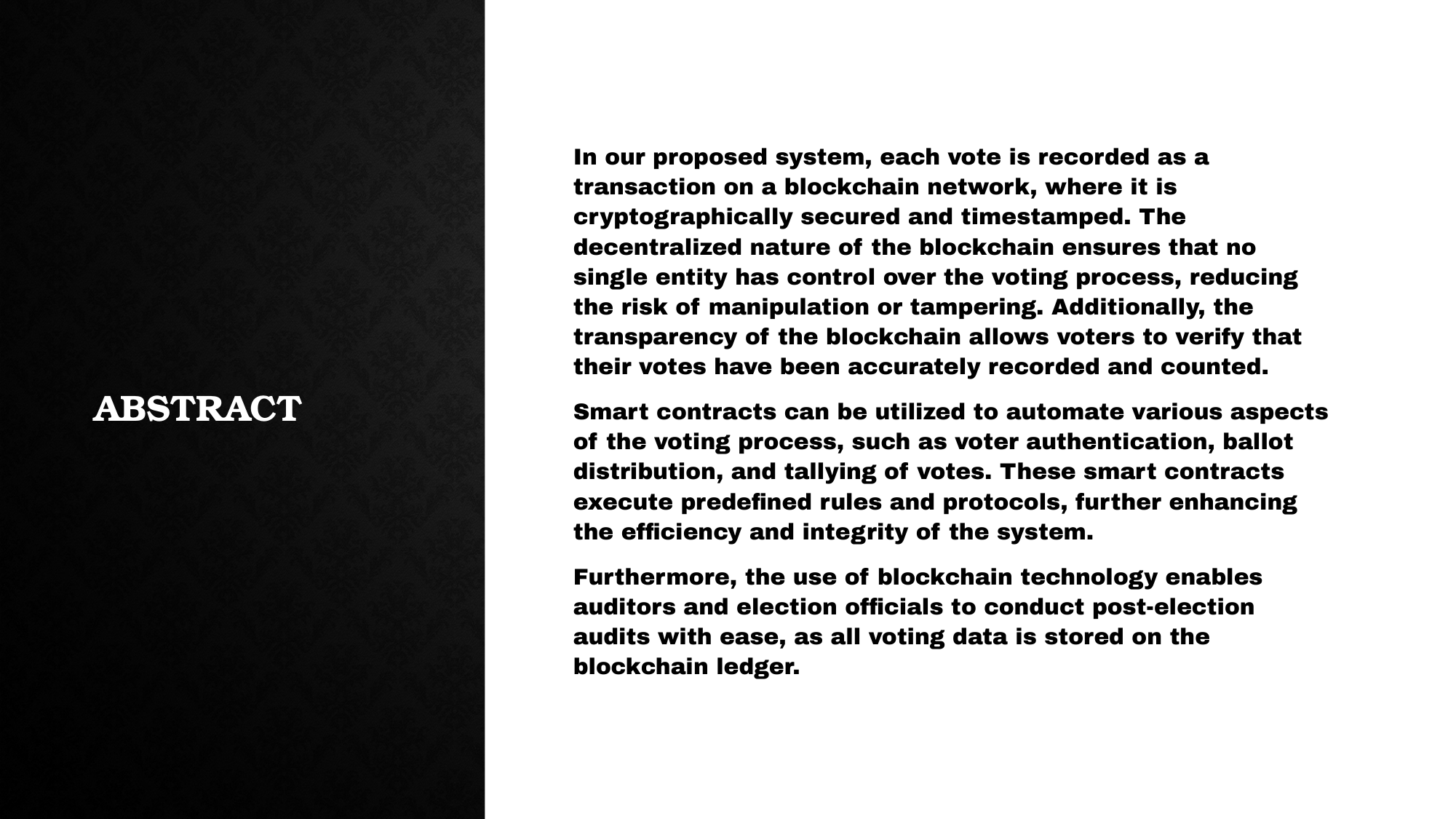

# Abstract
In our proposed system, each vote is recorded as a transaction on a blockchain network, where it is cryptographically secured and timestamped. The decentralized nature of the blockchain ensures that no single entity has control over the voting process, reducing the risk of manipulation or tampering. Additionally, the transparency of the blockchain allows voters to verify that their votes have been accurately recorded and counted.
Smart contracts can be utilized to automate various aspects of the voting process, such as voter authentication, ballot distribution, and tallying of votes. These smart contracts execute predefined rules and protocols, further enhancing the efficiency and integrity of the system.
Furthermore, the use of blockchain technology enables auditors and election officials to conduct post-election audits with ease, as all voting data is stored on the blockchain ledger.